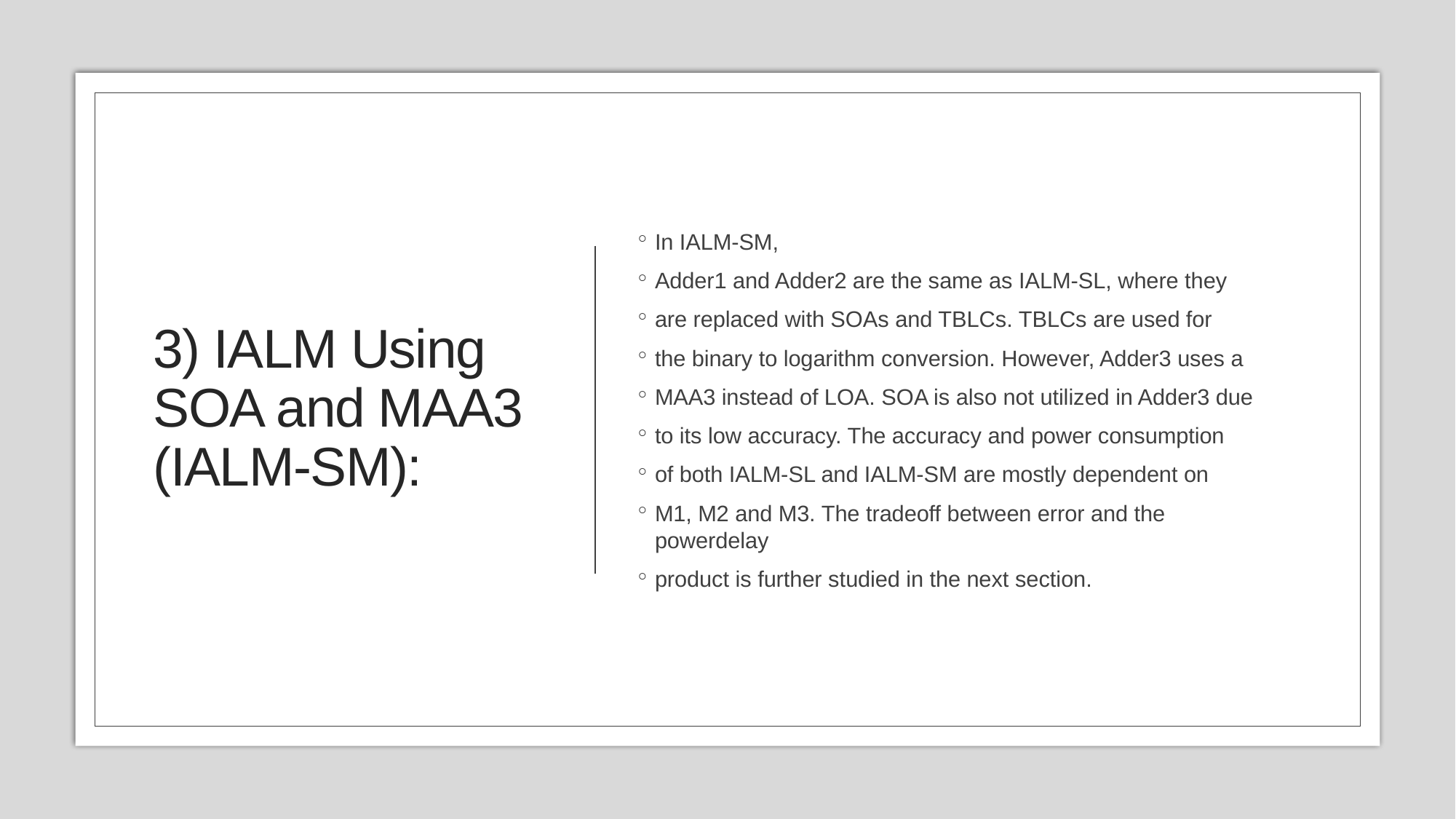

# 3) IALM Using SOA and MAA3 (IALM-SM):
In IALM-SM,
Adder1 and Adder2 are the same as IALM-SL, where they
are replaced with SOAs and TBLCs. TBLCs are used for
the binary to logarithm conversion. However, Adder3 uses a
MAA3 instead of LOA. SOA is also not utilized in Adder3 due
to its low accuracy. The accuracy and power consumption
of both IALM-SL and IALM-SM are mostly dependent on
M1, M2 and M3. The tradeoff between error and the powerdelay
product is further studied in the next section.